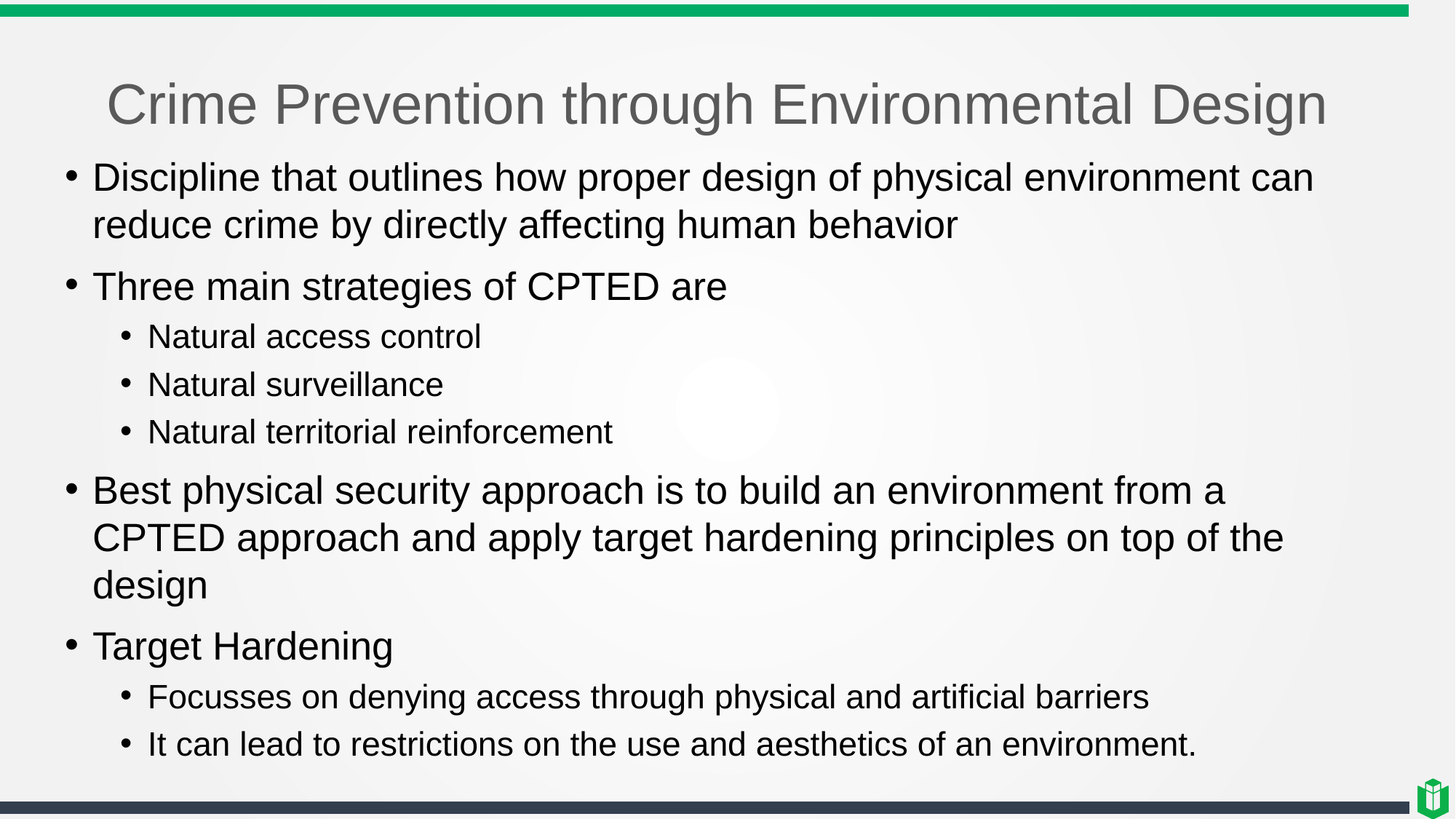

# Crime Prevention through Environmental Design
Discipline that outlines how proper design of physical environment can reduce crime by directly affecting human behavior
Three main strategies of CPTED are
Natural access control
Natural surveillance
Natural territorial reinforcement
Best physical security approach is to build an environment from a CPTED approach and apply target hardening principles on top of the design
Target Hardening
Focusses on denying access through physical and artificial barriers
It can lead to restrictions on the use and aesthetics of an environment.